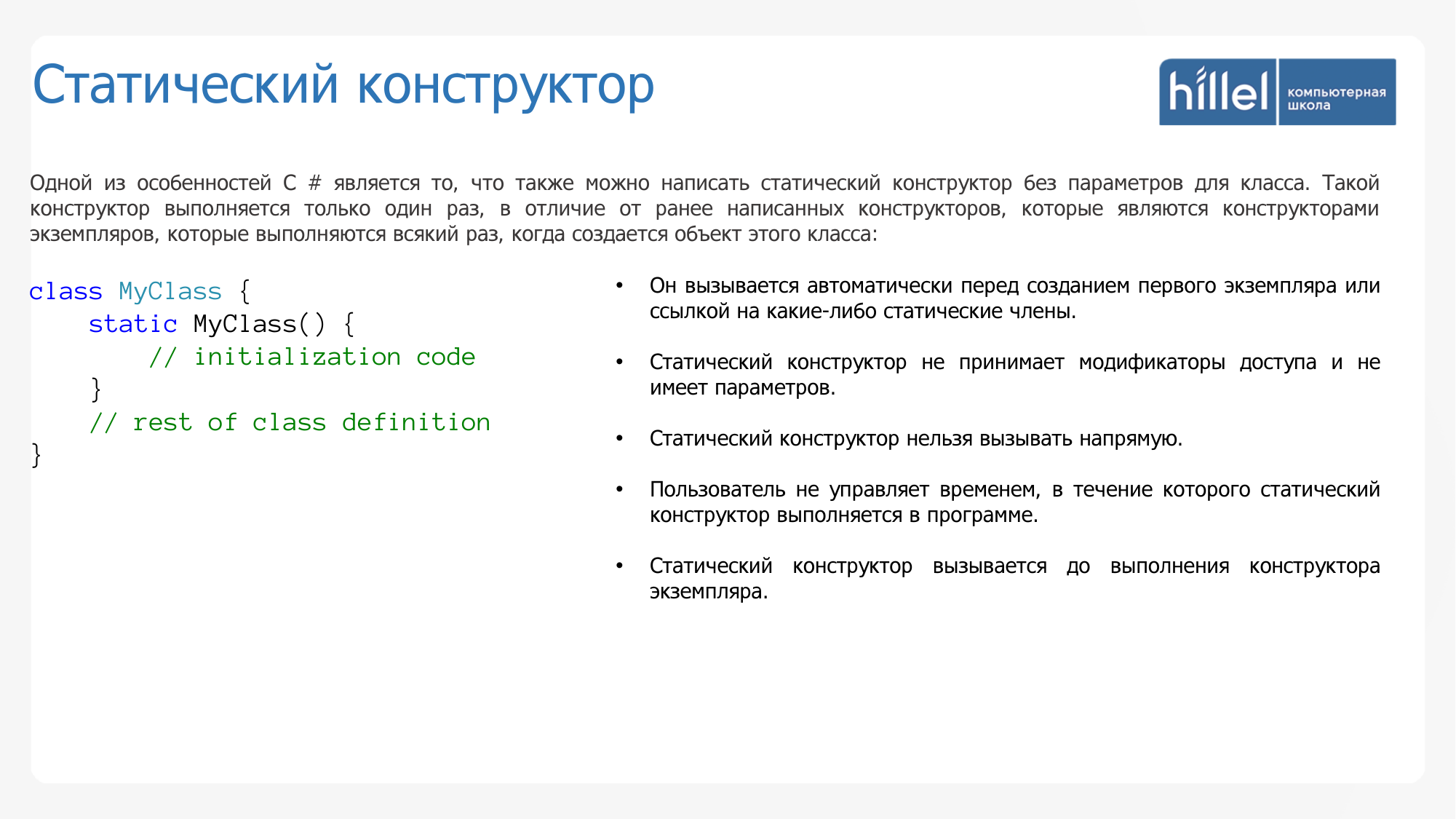

Статический конструктор
Одной из особенностей C # является то, что также можно написать статический конструктор без параметров для класса. Такой конструктор выполняется только один раз, в отличие от ранее написанных конструкторов, которые являются конструкторами экземпляров, которые выполняются всякий раз, когда создается объект этого класса:
class MyClass {
    static MyClass() {
        // initialization code
    }
    // rest of class definition
}
Он вызывается автоматически перед созданием первого экземпляра или ссылкой на какие-либо статические члены.

Статический конструктор не принимает модификаторы доступа и не имеет параметров.

Статический конструктор нельзя вызывать напрямую.

Пользователь не управляет временем, в течение которого статический конструктор выполняется в программе.

Статический конструктор вызывается до выполнения конструктора экземпляра.